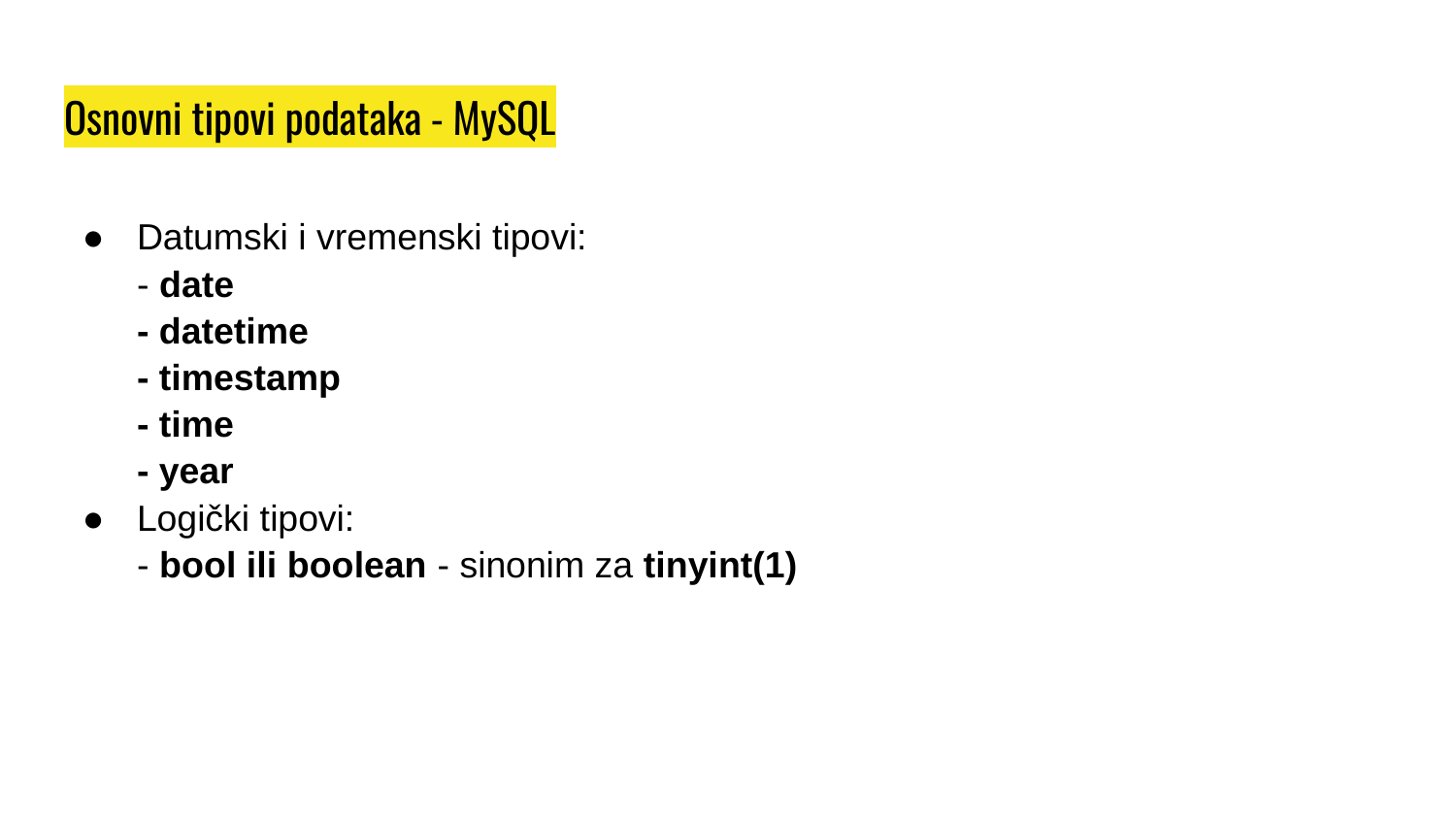

# Osnovni tipovi podataka - MySQL
Datumski i vremenski tipovi:
- date
- datetime
- timestamp
- time
- year
Logički tipovi:
- bool ili boolean - sinonim za tinyint(1)